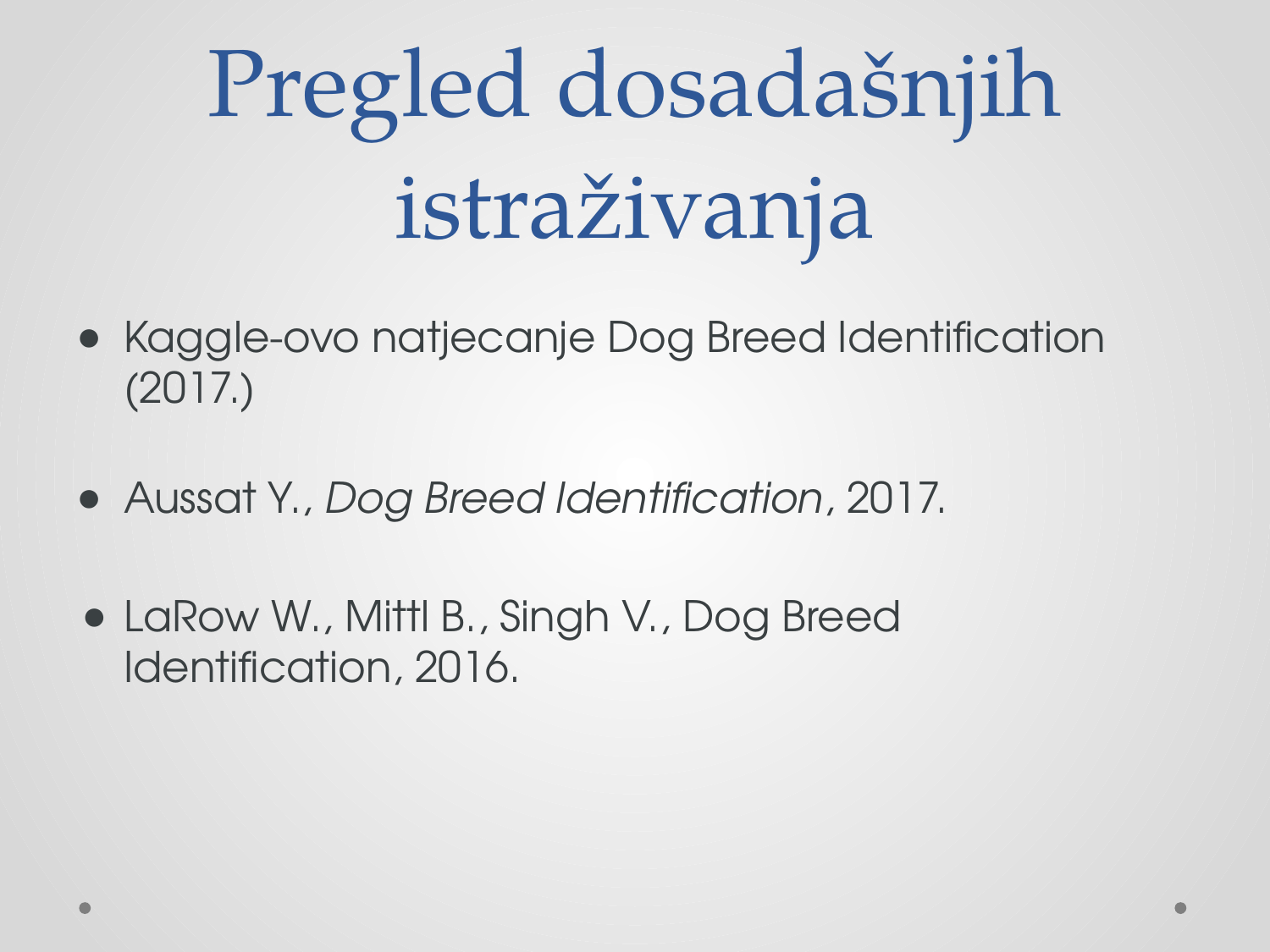

# Pregled dosadašnjih istraživanja
Kaggle-ovo natjecanje Dog Breed Identification (2017.)

Aussat Y., Dog Breed Identification, 2017.

LaRow W., Mittl B., Singh V., Dog Breed Identification, 2016.